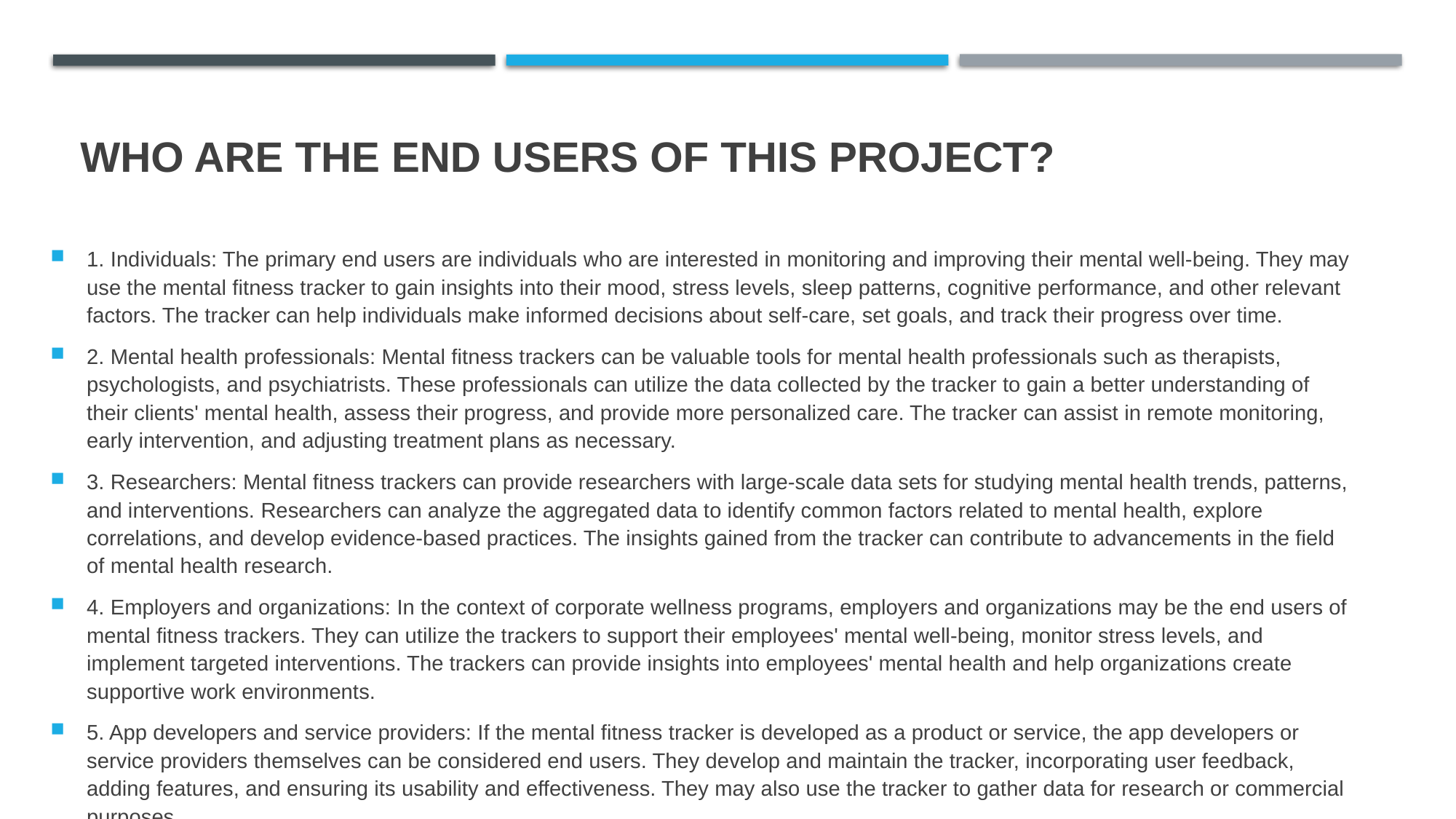

# WHO ARE THE END USERS of this project?

1. Individuals: The primary end users are individuals who are interested in monitoring and improving their mental well-being. They may use the mental fitness tracker to gain insights into their mood, stress levels, sleep patterns, cognitive performance, and other relevant factors. The tracker can help individuals make informed decisions about self-care, set goals, and track their progress over time.
2. Mental health professionals: Mental fitness trackers can be valuable tools for mental health professionals such as therapists, psychologists, and psychiatrists. These professionals can utilize the data collected by the tracker to gain a better understanding of their clients' mental health, assess their progress, and provide more personalized care. The tracker can assist in remote monitoring, early intervention, and adjusting treatment plans as necessary.
3. Researchers: Mental fitness trackers can provide researchers with large-scale data sets for studying mental health trends, patterns, and interventions. Researchers can analyze the aggregated data to identify common factors related to mental health, explore correlations, and develop evidence-based practices. The insights gained from the tracker can contribute to advancements in the field of mental health research.
4. Employers and organizations: In the context of corporate wellness programs, employers and organizations may be the end users of mental fitness trackers. They can utilize the trackers to support their employees' mental well-being, monitor stress levels, and implement targeted interventions. The trackers can provide insights into employees' mental health and help organizations create supportive work environments.
5. App developers and service providers: If the mental fitness tracker is developed as a product or service, the app developers or service providers themselves can be considered end users. They develop and maintain the tracker, incorporating user feedback, adding features, and ensuring its usability and effectiveness. They may also use the tracker to gather data for research or commercial purposes.